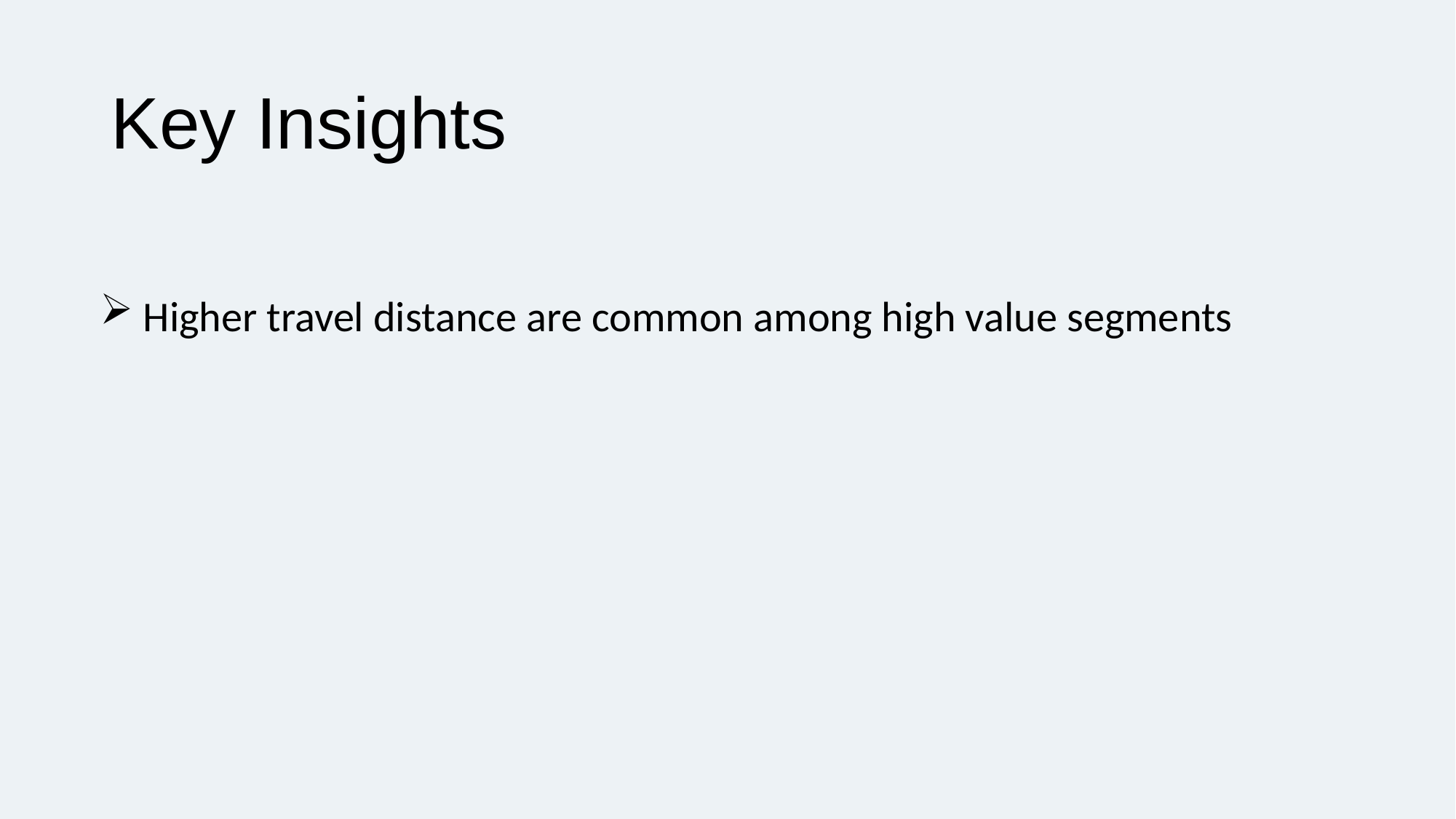

# Key Insights

 Higher travel distance are common among high value segments